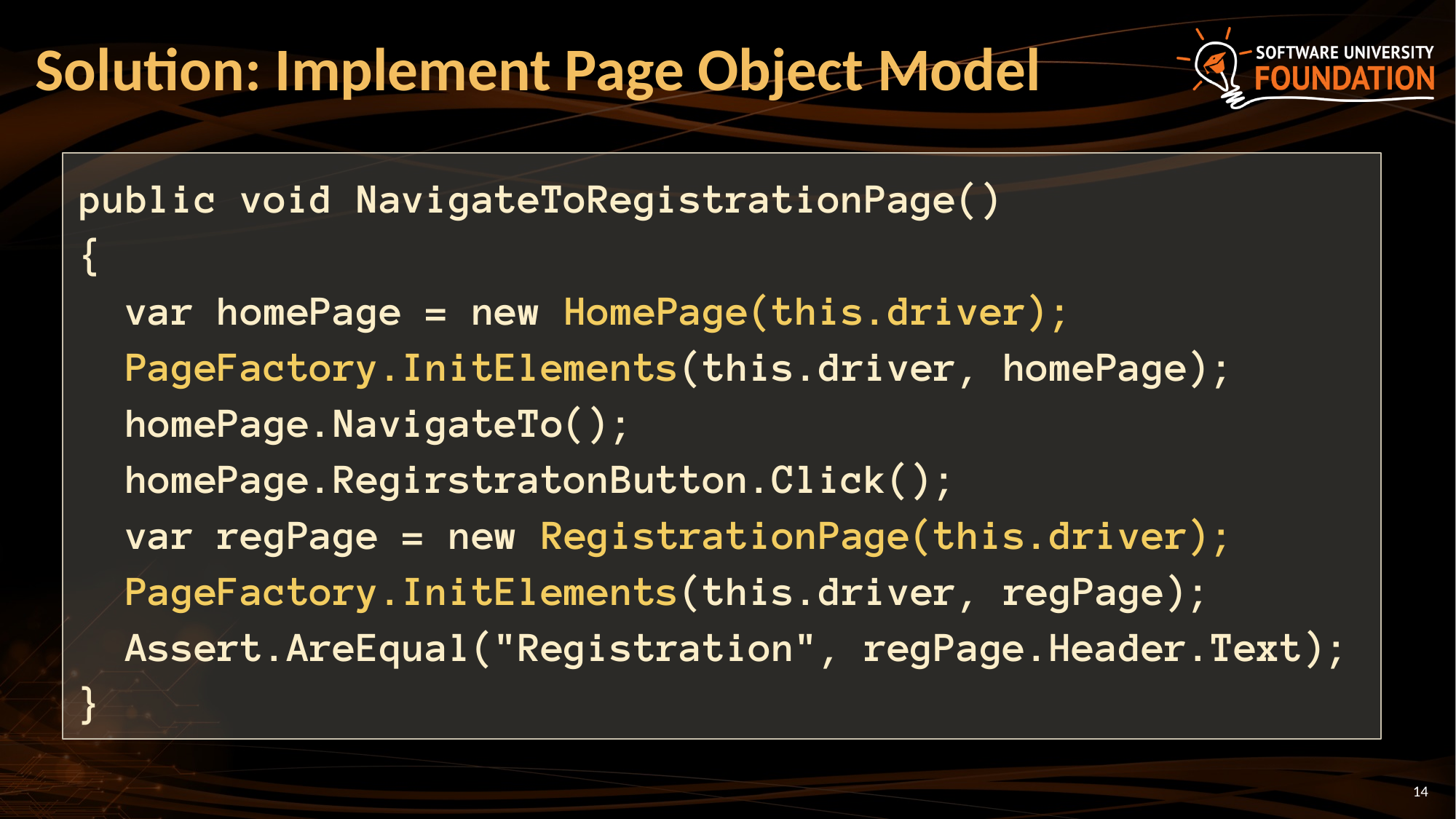

# Solution: Implement Page Object Model
public void NavigateToRegistrationPage()
{
  var homePage = new HomePage(this.driver);
  PageFactory.InitElements(this.driver, homePage);
  homePage.NavigateTo();
  homePage.RegirstratonButton.Click();
  var regPage = new RegistrationPage(this.driver);
  PageFactory.InitElements(this.driver, regPage);
  Assert.AreEqual("Registration", regPage.Header.Text);
}
14